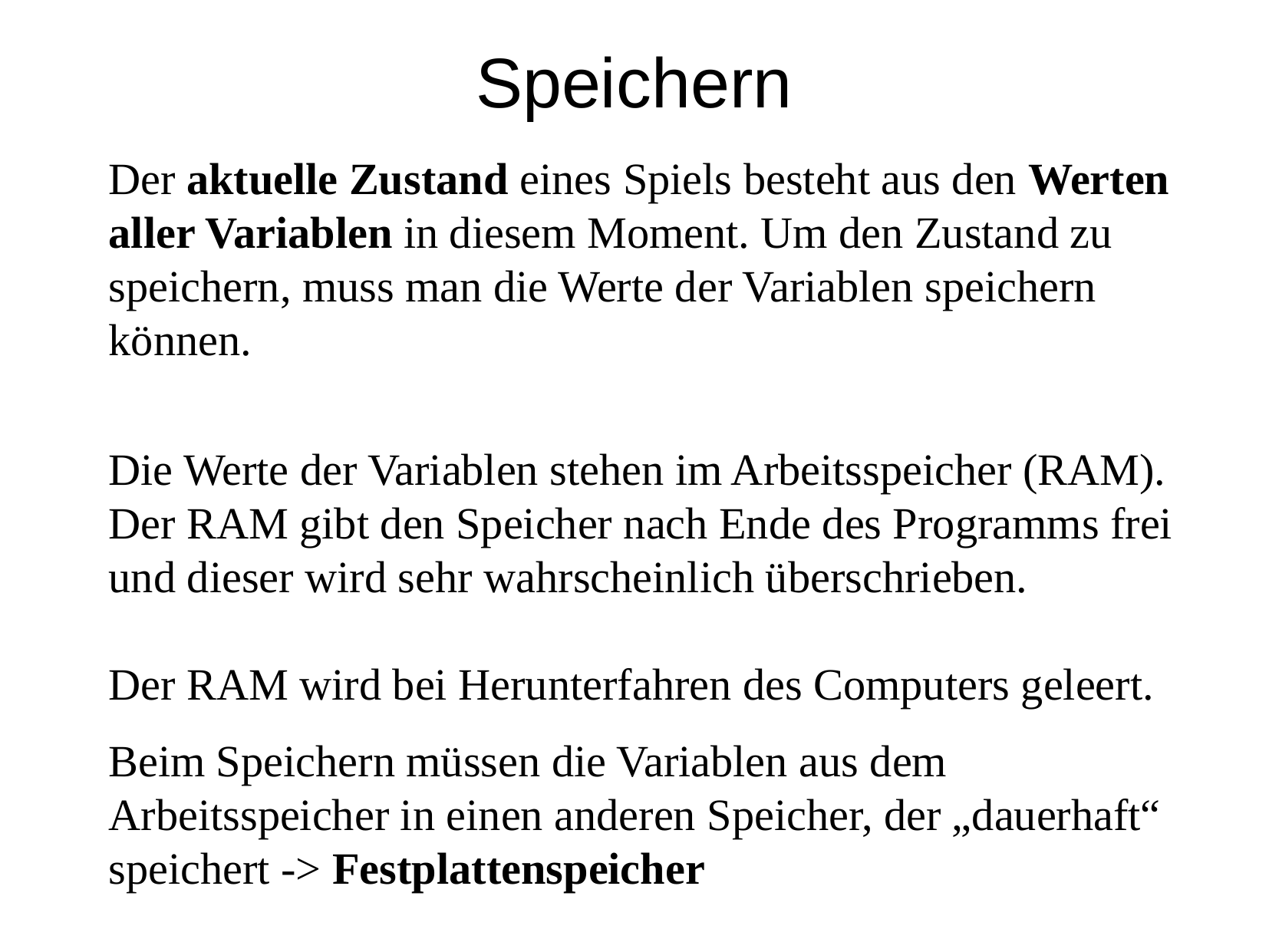

Speichern
	Der aktuelle Zustand eines Spiels besteht aus den Werten aller Variablen in diesem Moment. Um den Zustand zu speichern, muss man die Werte der Variablen speichern können.
Die Werte der Variablen stehen im Arbeitsspeicher (RAM).
Der RAM gibt den Speicher nach Ende des Programms frei und dieser wird sehr wahrscheinlich überschrieben.
Der RAM wird bei Herunterfahren des Computers geleert.
	Beim Speichern müssen die Variablen aus dem Arbeitsspeicher in einen anderen Speicher, der „dauerhaft“ speichert -> Festplattenspeicher